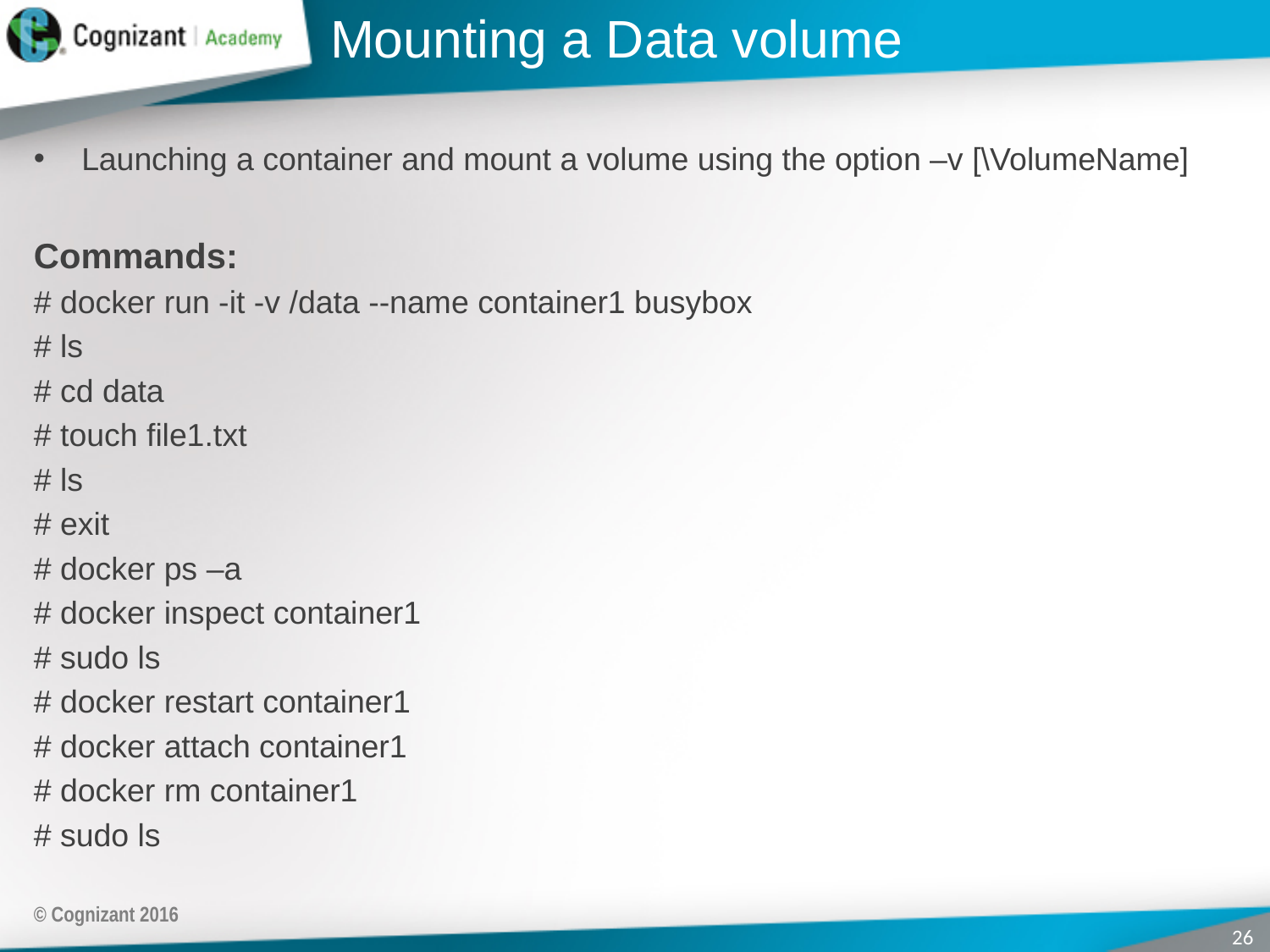

# Mounting a Data volume
Launching a container and mount a volume using the option –v [\VolumeName]

Commands:
# docker run -it -v /data --name container1 busybox
# ls
# cd data
# touch file1.txt
# ls
# exit
# docker ps –a
# docker inspect container1
# sudo ls
# docker restart container1
# docker attach container1
# docker rm container1
# sudo ls

© Cognizant 2016
26